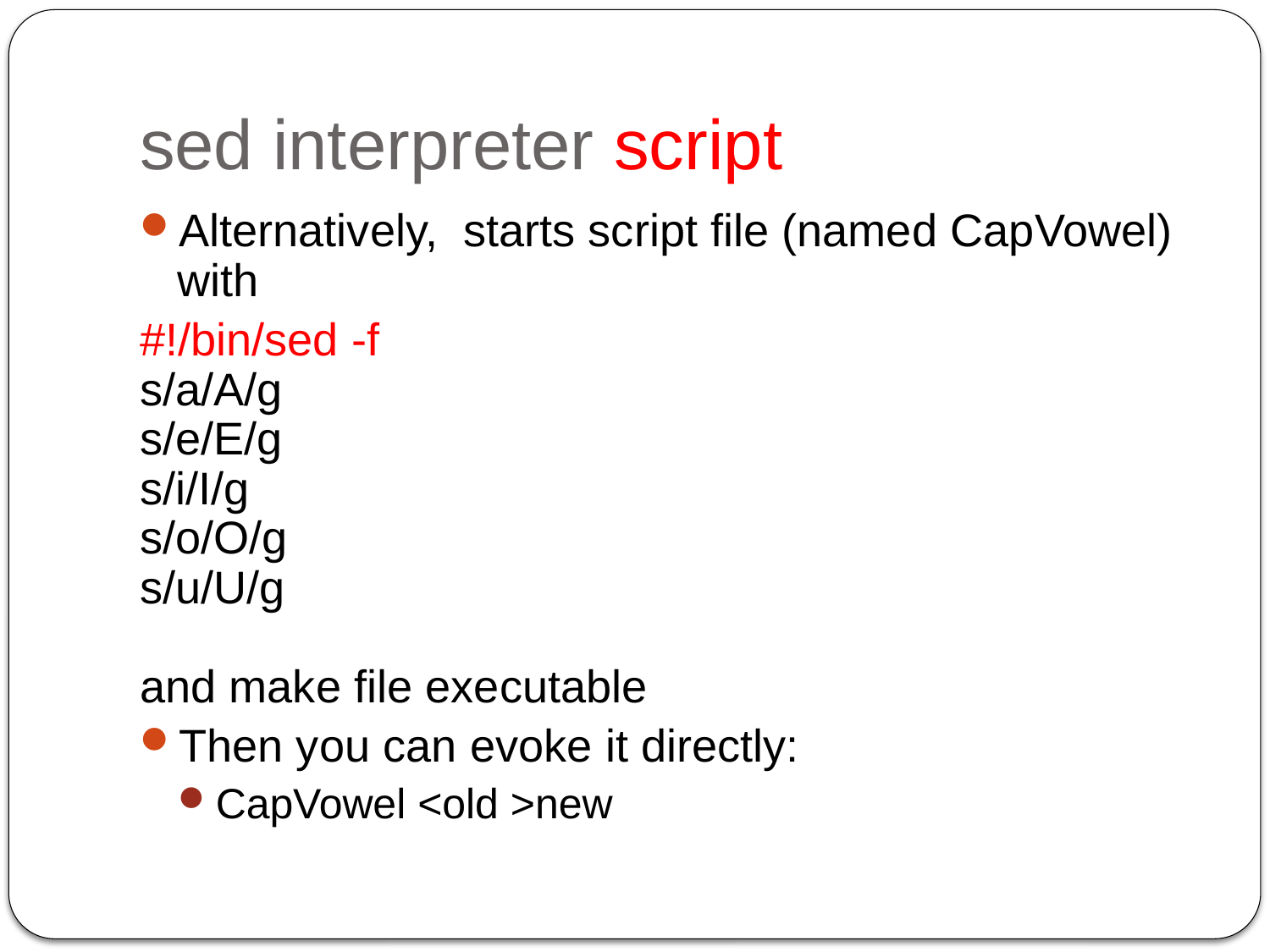

# sed interpreter script
Alternatively,  starts script file (named CapVowel) with
#!/bin/sed -f
s/a/A/g
s/e/E/g
s/i/I/g
s/o/O/g
s/u/U/g
and make file executable
Then you can evoke it directly:
CapVowel <old >new